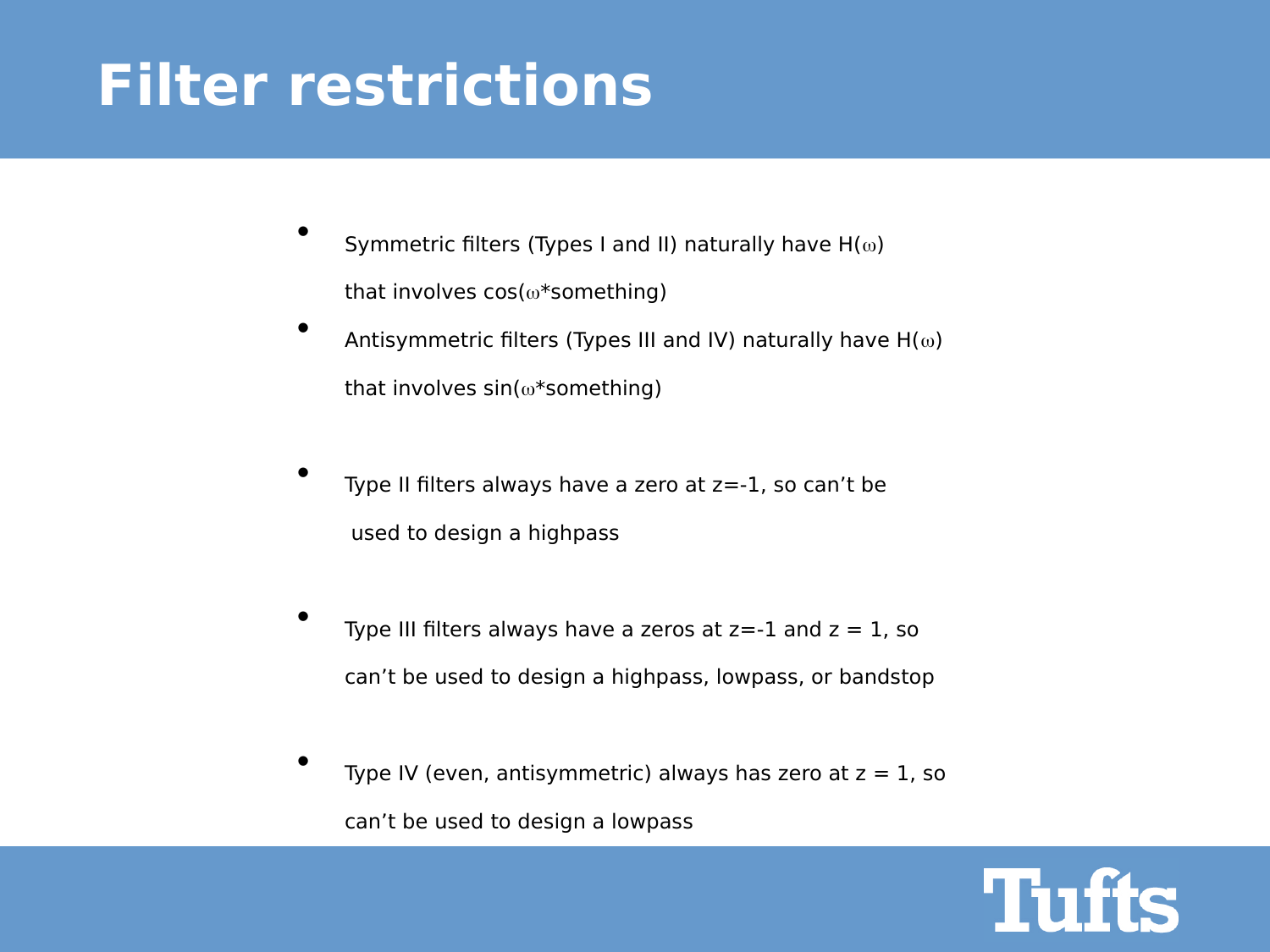

# Filter restrictions
Symmetric filters (Types I and II) naturally have H(ω)
that involves cos(ω*something)
Antisymmetric filters (Types III and IV) naturally have H(ω)
that involves sin(ω*something)

Type II filters always have a zero at z=-1, so can’t be
 used to design a highpass

Type III filters always have a zeros at z=-1 and z = 1, so
can’t be used to design a highpass, lowpass, or bandstop

Type IV (even, antisymmetric) always has zero at z = 1, so
can’t be used to design a lowpass